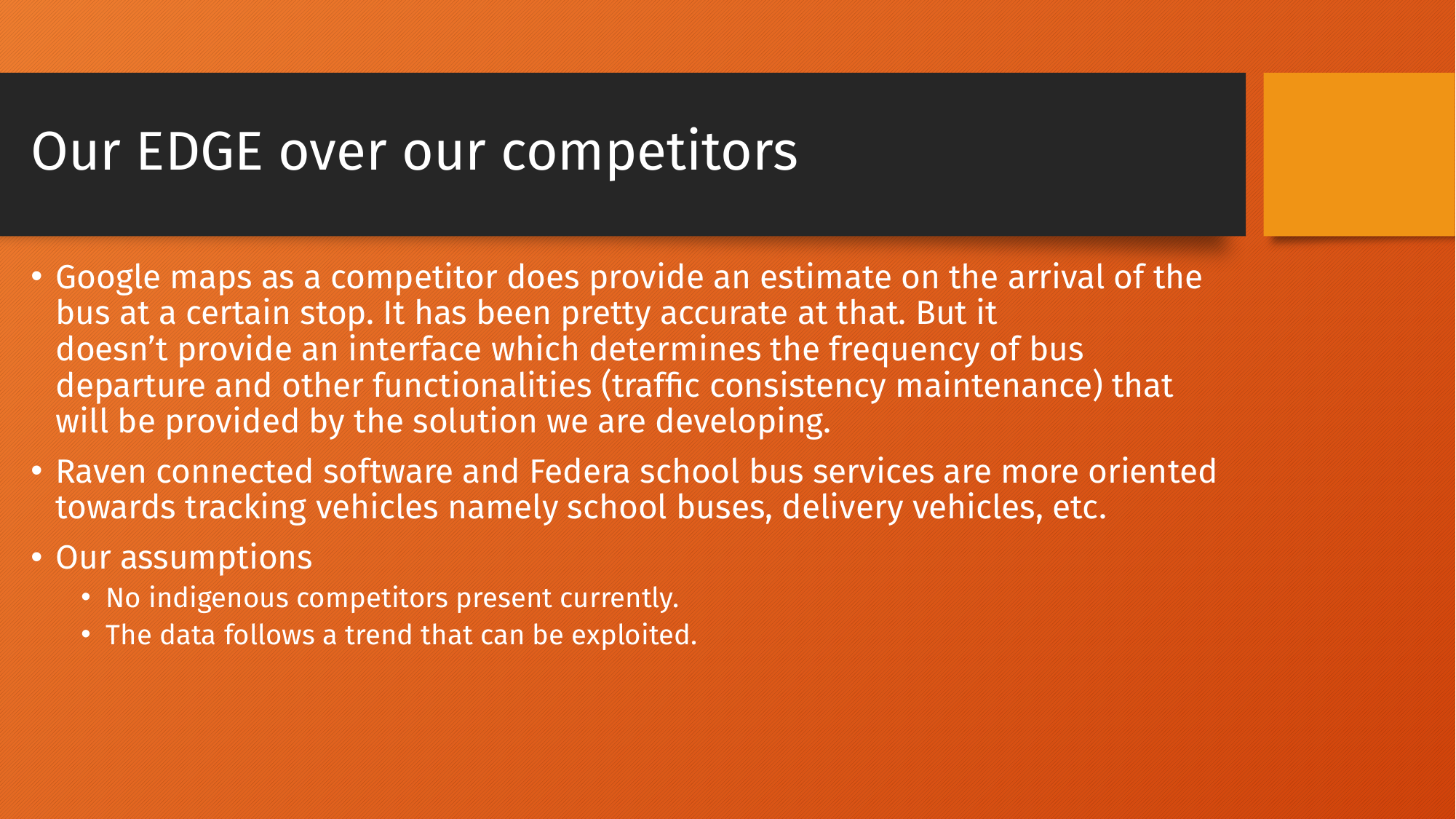

# Our EDGE over our competitors
Google maps as a competitor does provide an estimate on the arrival of the bus at a certain stop. It has been pretty accurate at that. But it doesn’t provide an interface which determines the frequency of bus departure and other functionalities (traffic consistency maintenance) that will be provided by the solution we are developing.
Raven connected software and Federa school bus services are more oriented towards tracking vehicles namely school buses, delivery vehicles, etc.
Our assumptions
No indigenous competitors present currently.
The data follows a trend that can be exploited.